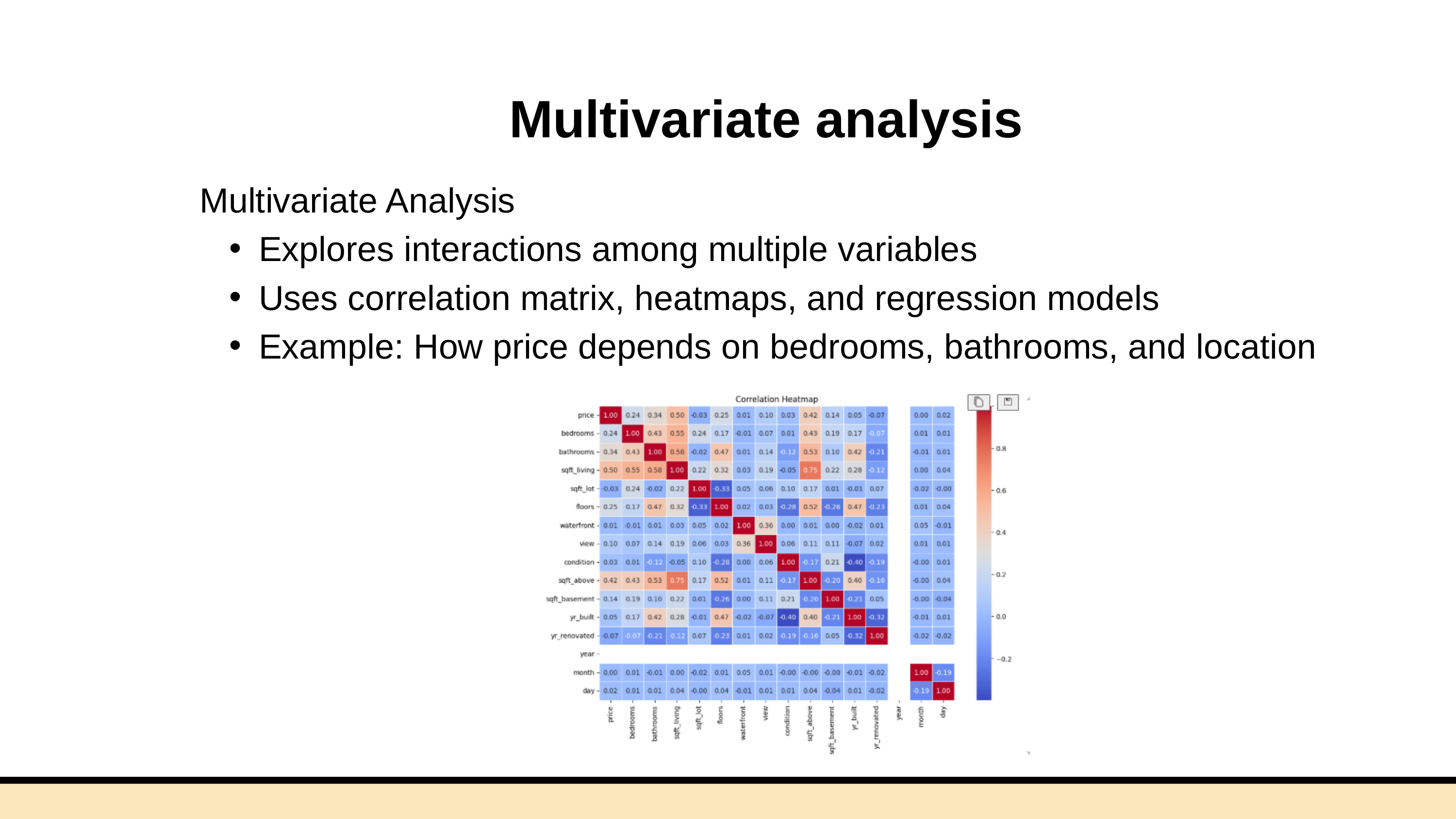

Multivariate analysis
Multivariate Analysis
Explores interactions among multiple variables
Uses correlation matrix, heatmaps, and regression models
Example: How price depends on bedrooms, bathrooms, and location